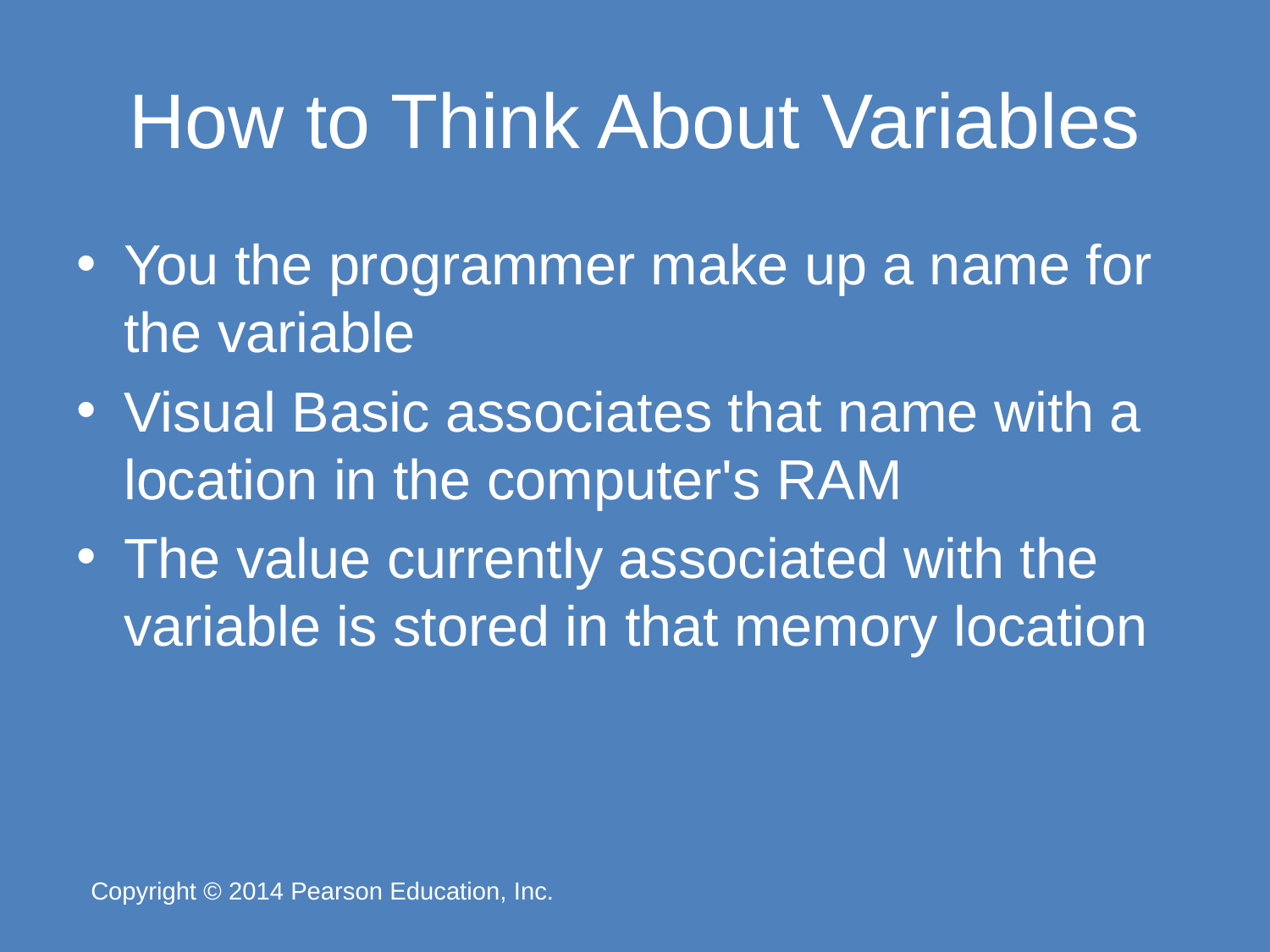

# How to Think About Variables
You the programmer make up a name for the variable
Visual Basic associates that name with a location in the computer's RAM
The value currently associated with the variable is stored in that memory location